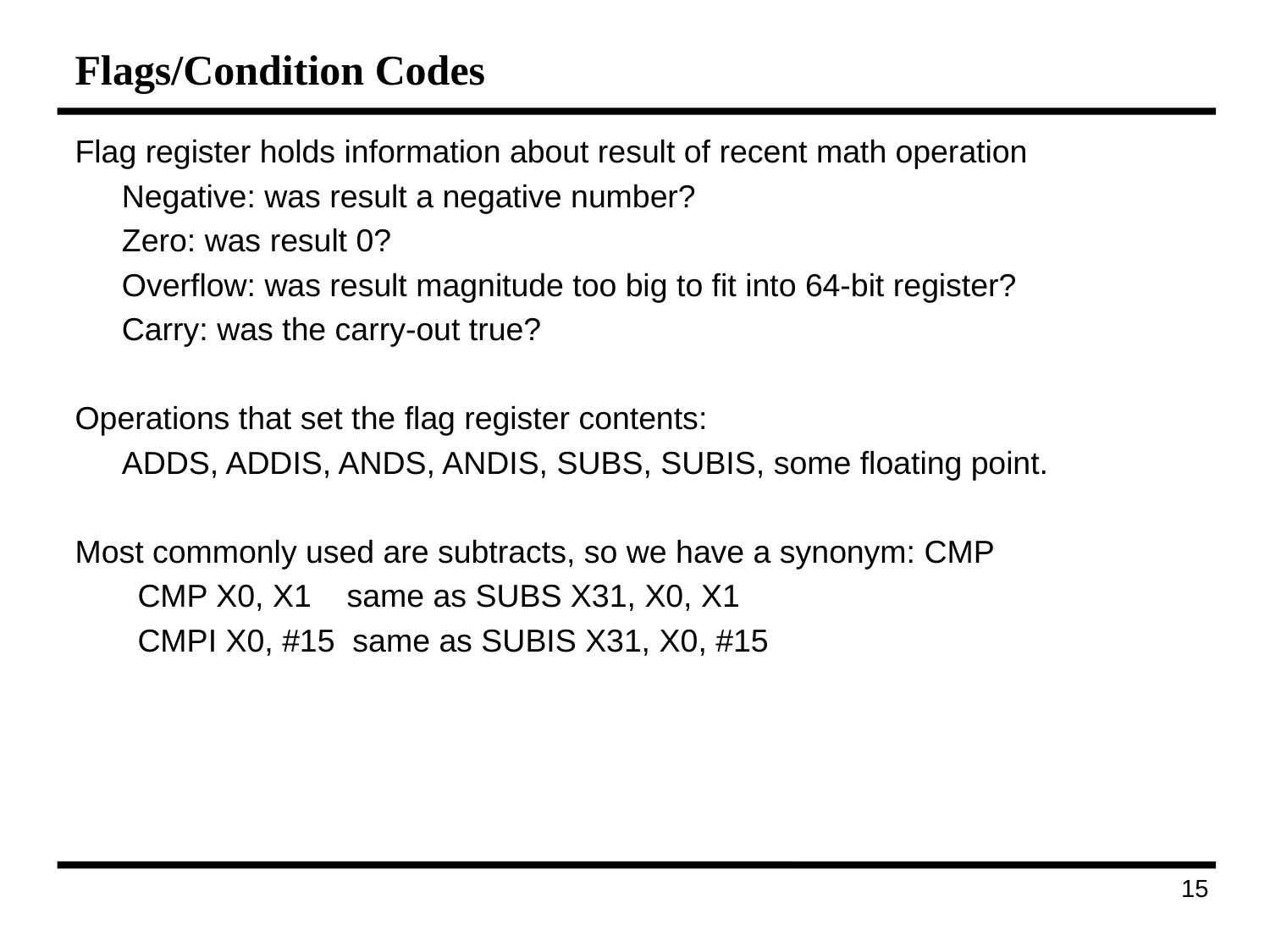

# Flags/Condition Codes
Flag register holds information about result of recent math operation
	Negative: was result a negative number?
	Zero: was result 0?
	Overflow: was result magnitude too big to fit into 64-bit register?
	Carry: was the carry-out true?

Operations that set the flag register contents:
	ADDS, ADDIS, ANDS, ANDIS, SUBS, SUBIS, some floating point.

Most commonly used are subtracts, so we have a synonym: CMP
CMP X0, X1    same as SUBS X31, X0, X1
CMPI X0, #15  same as SUBIS X31, X0, #15
15